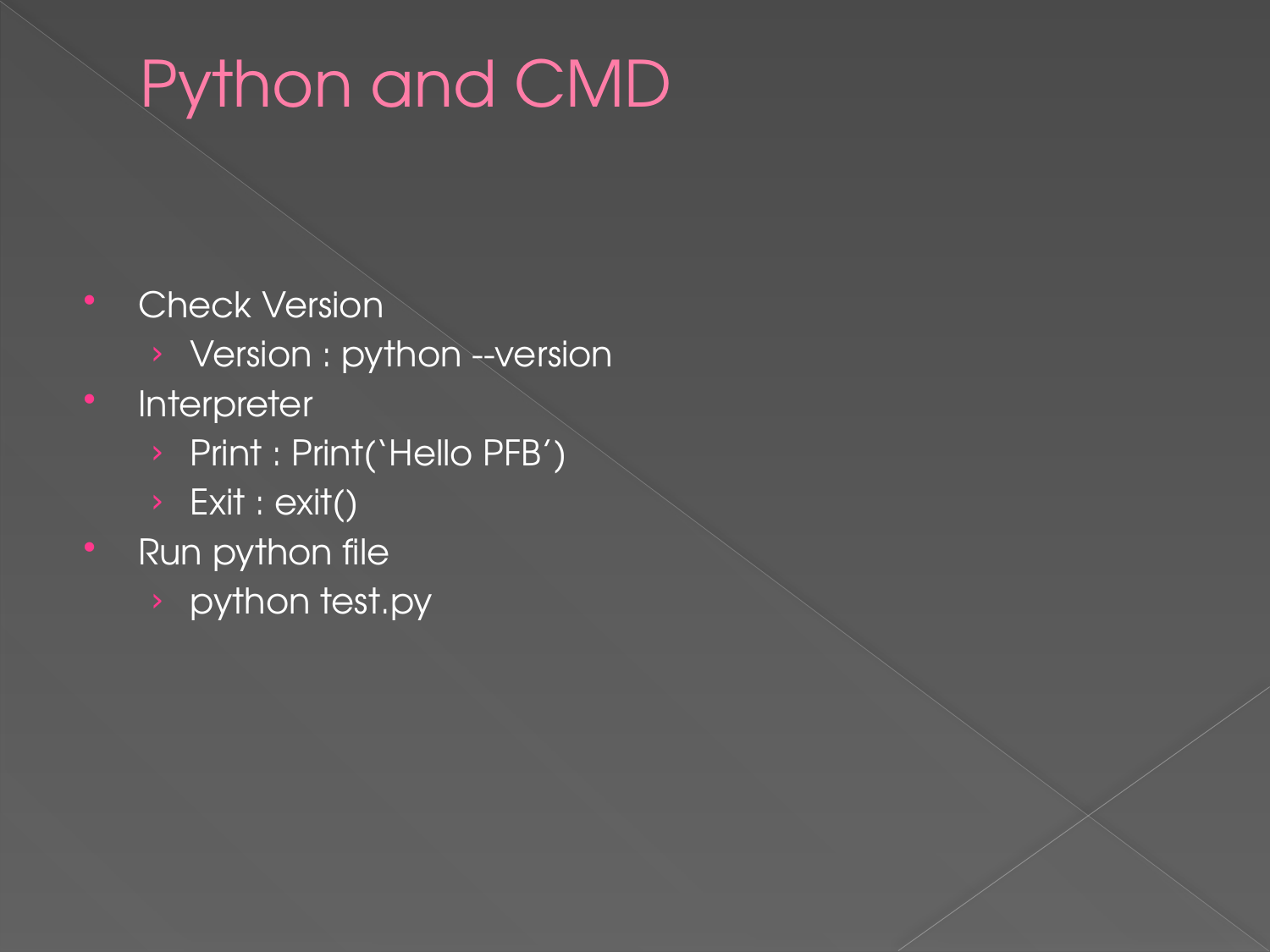

# Python and CMD
Check Version
Version : python --version
Interpreter
Print : Print(‘Hello PFB’)
Exit : exit()
Run python file
python test.py